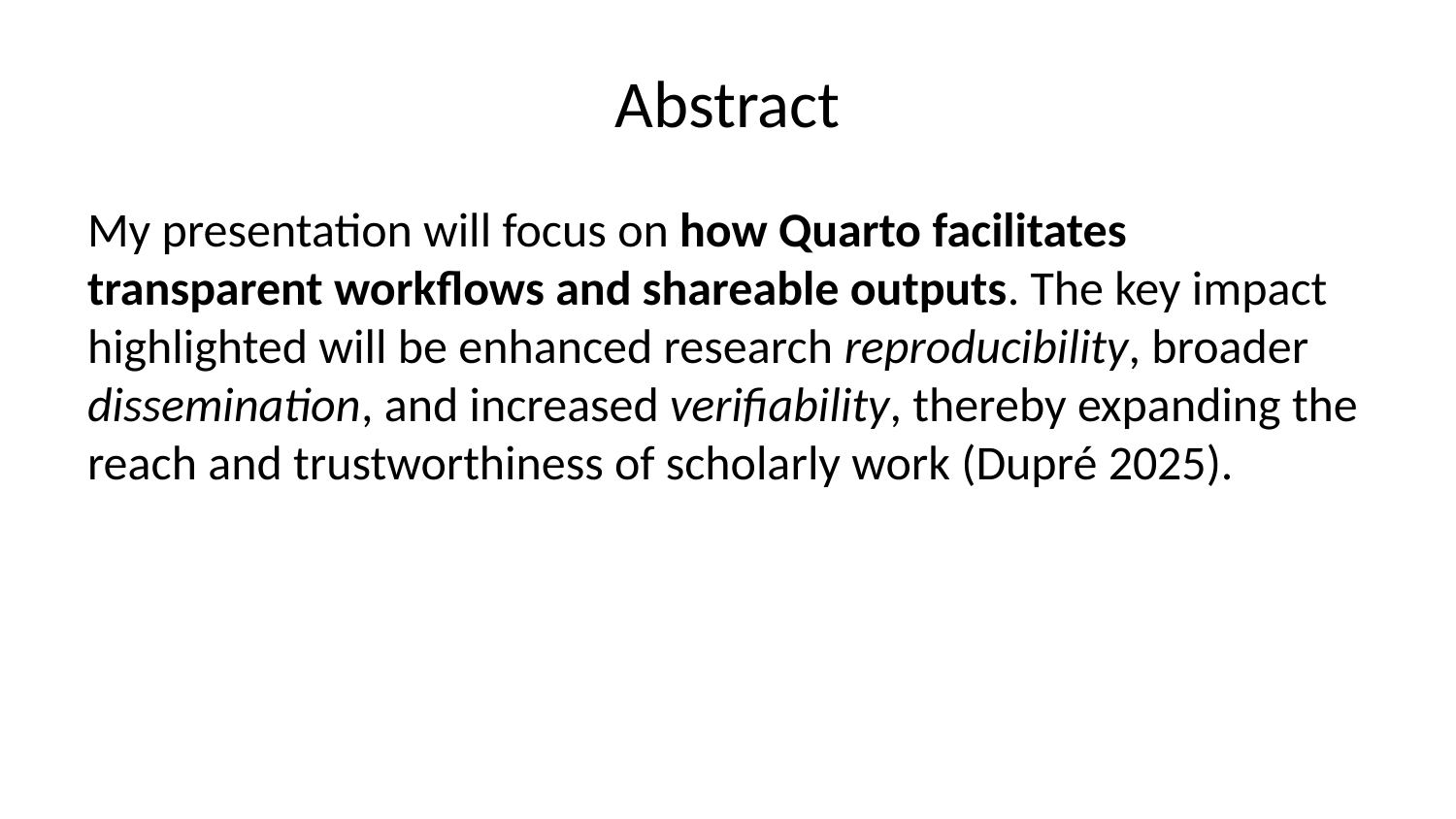

# Abstract
My presentation will focus on how Quarto facilitates transparent workflows and shareable outputs. The key impact highlighted will be enhanced research reproducibility, broader dissemination, and increased verifiability, thereby expanding the reach and trustworthiness of scholarly work (Dupré 2025).